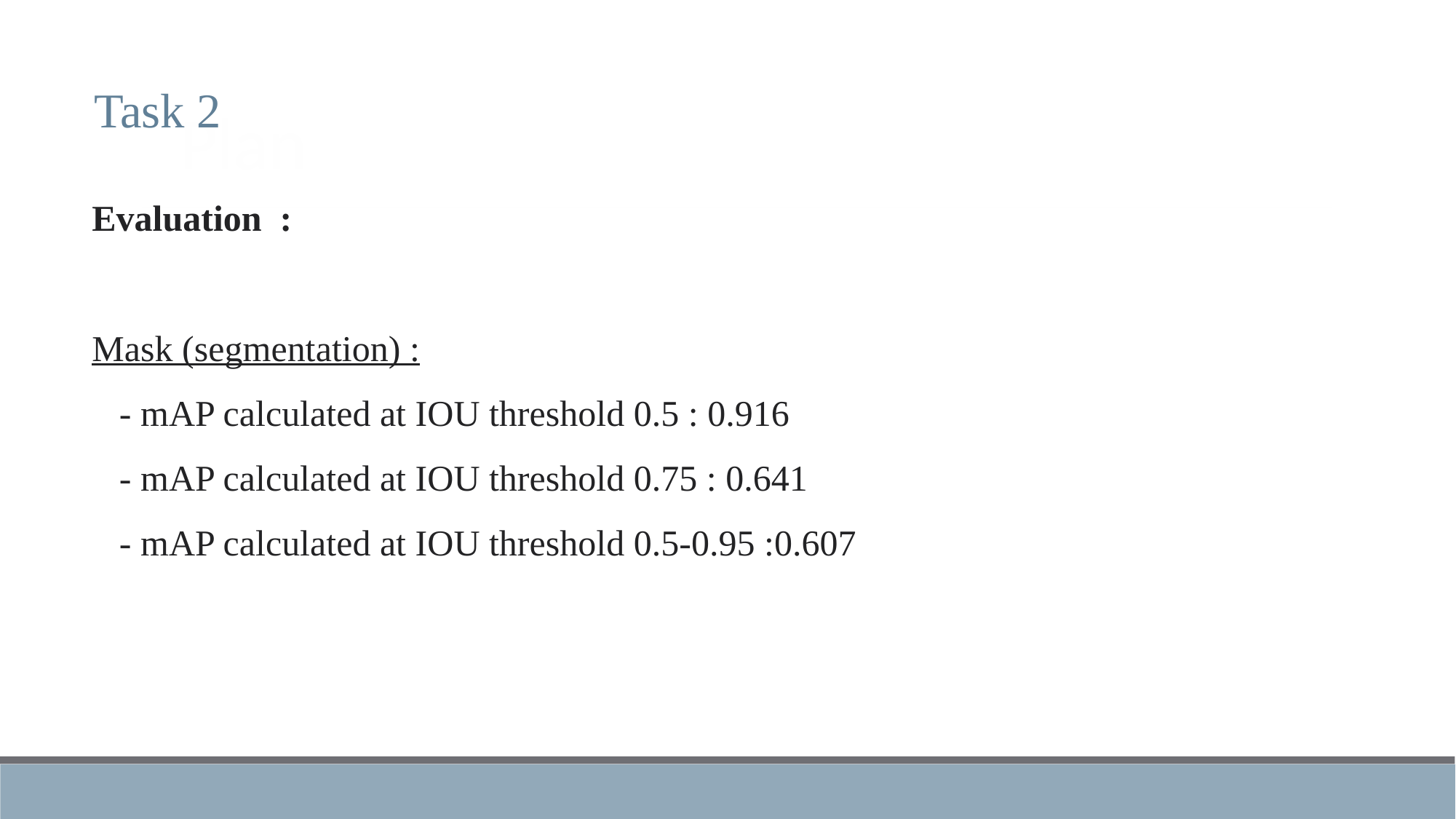

# Plan

Task 2

Evaluation  :

Mask (segmentation) :
   - mAP calculated at IOU threshold 0.5 : 0.916
   - mAP calculated at IOU threshold 0.75 : 0.641
   - mAP calculated at IOU threshold 0.5-0.95 :0.607
19